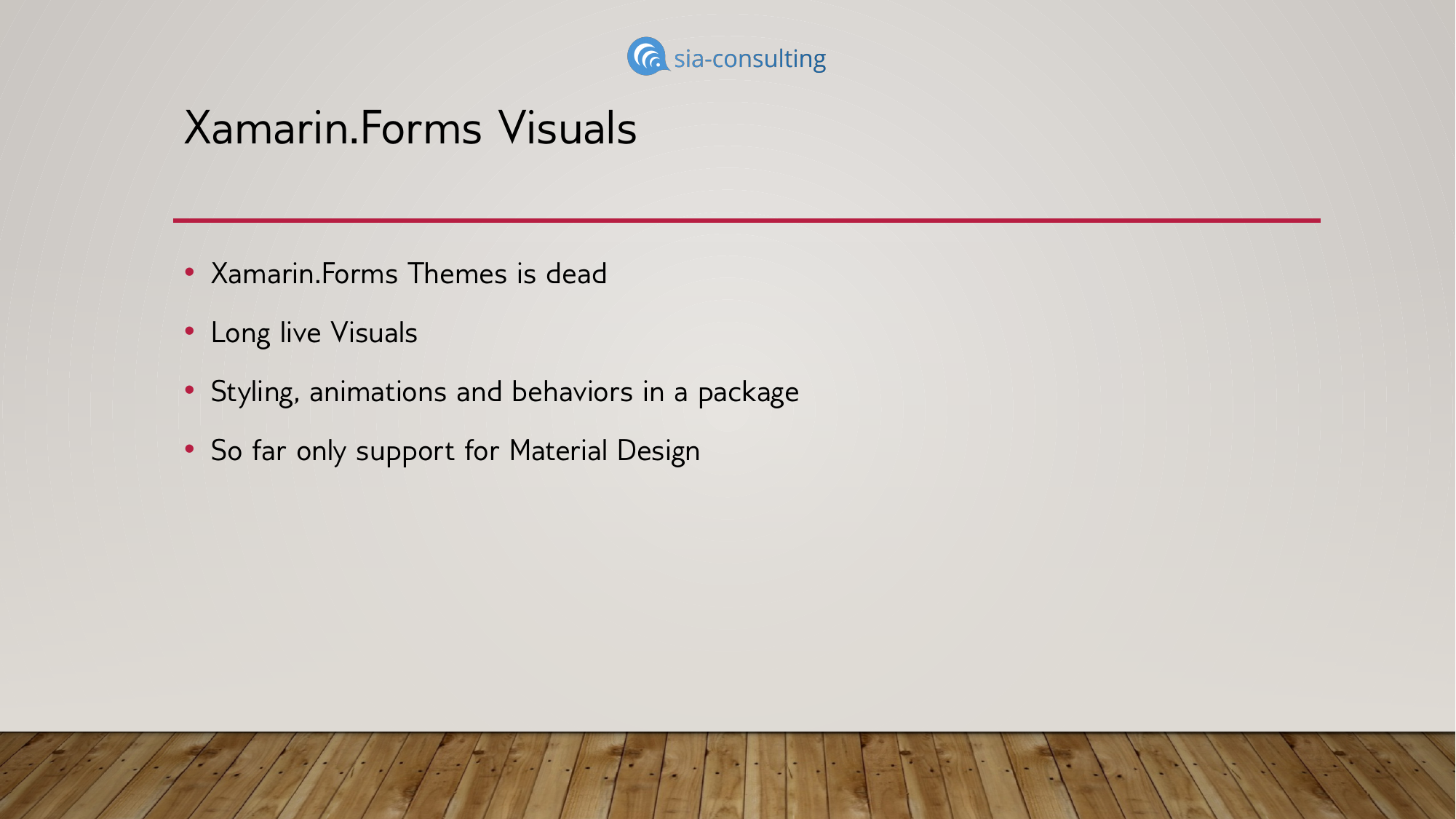

# Xamarin.Forms Visuals
Xamarin.Forms Themes is dead
Long live Visuals
Styling, animations and behaviors in a package
So far only support for Material Design